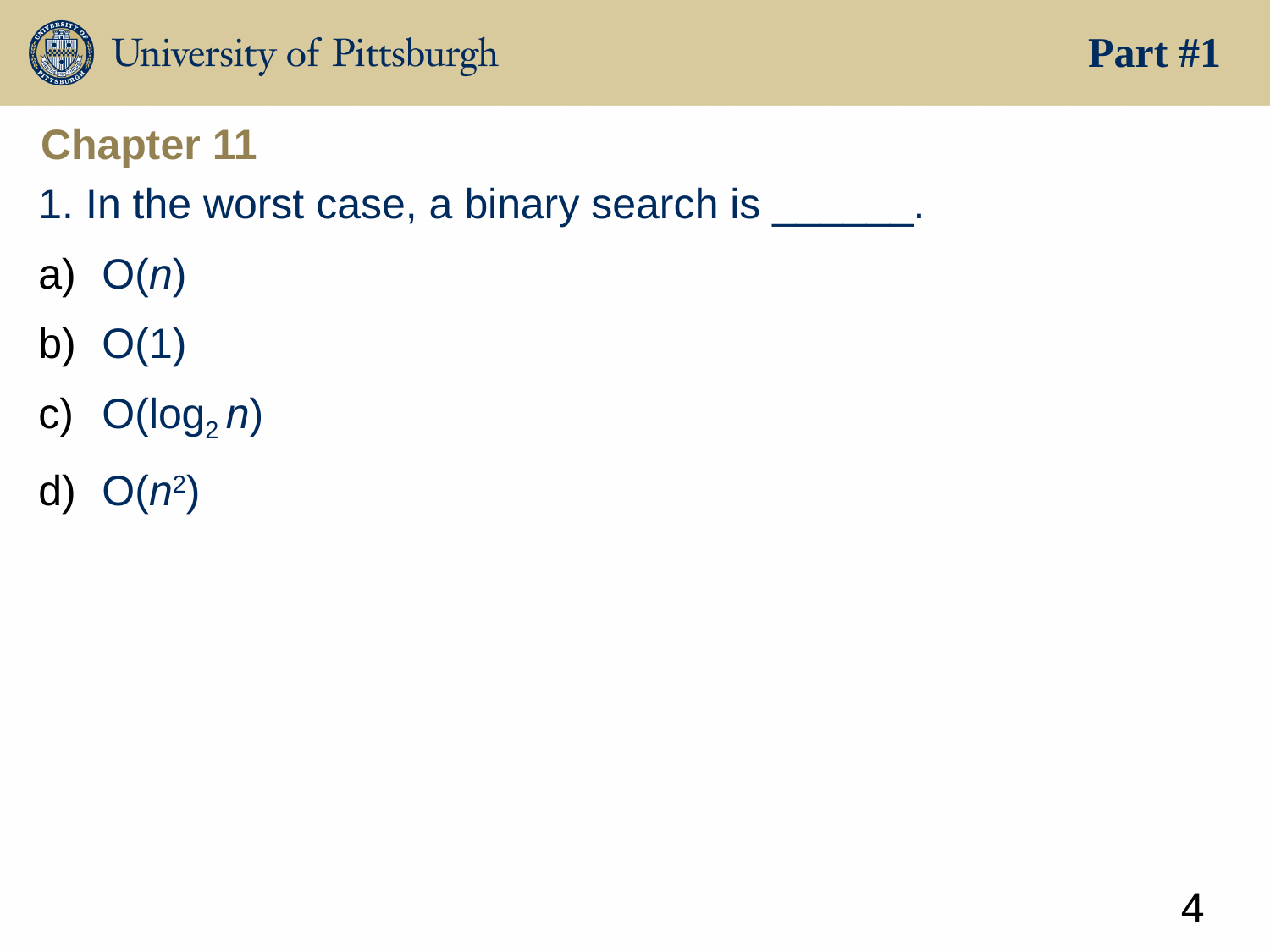

Part #1

Chapter 11
1. In the worst case, a binary search is ______.
O(n)
O(1)
O(log2 n)
O(n2)

4